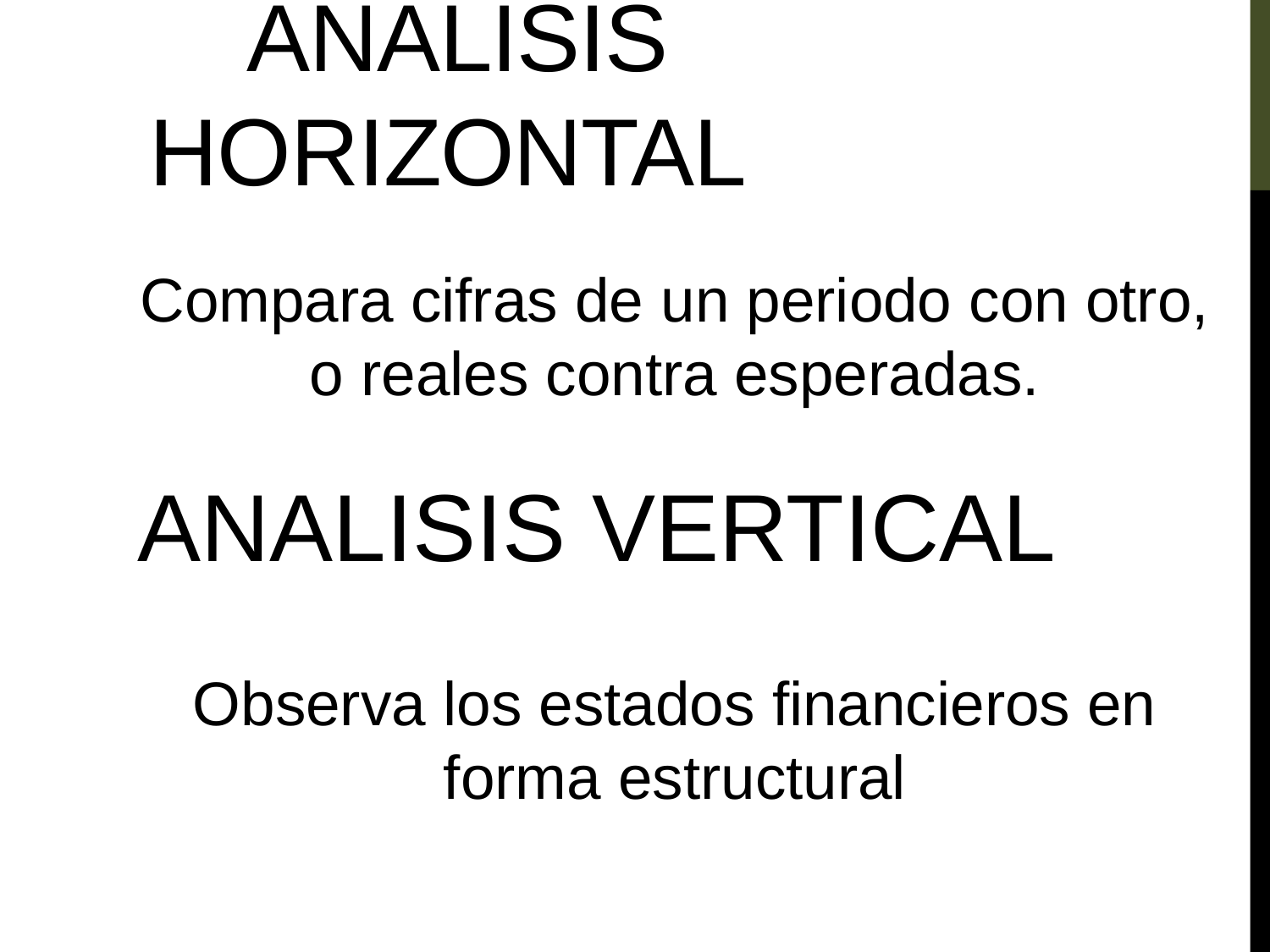

# ANALISIS HORIZONTAL
Compara cifras de un periodo con otro, o reales contra esperadas.
ANALISIS VERTICAL

Observa los estados financieros en forma estructural